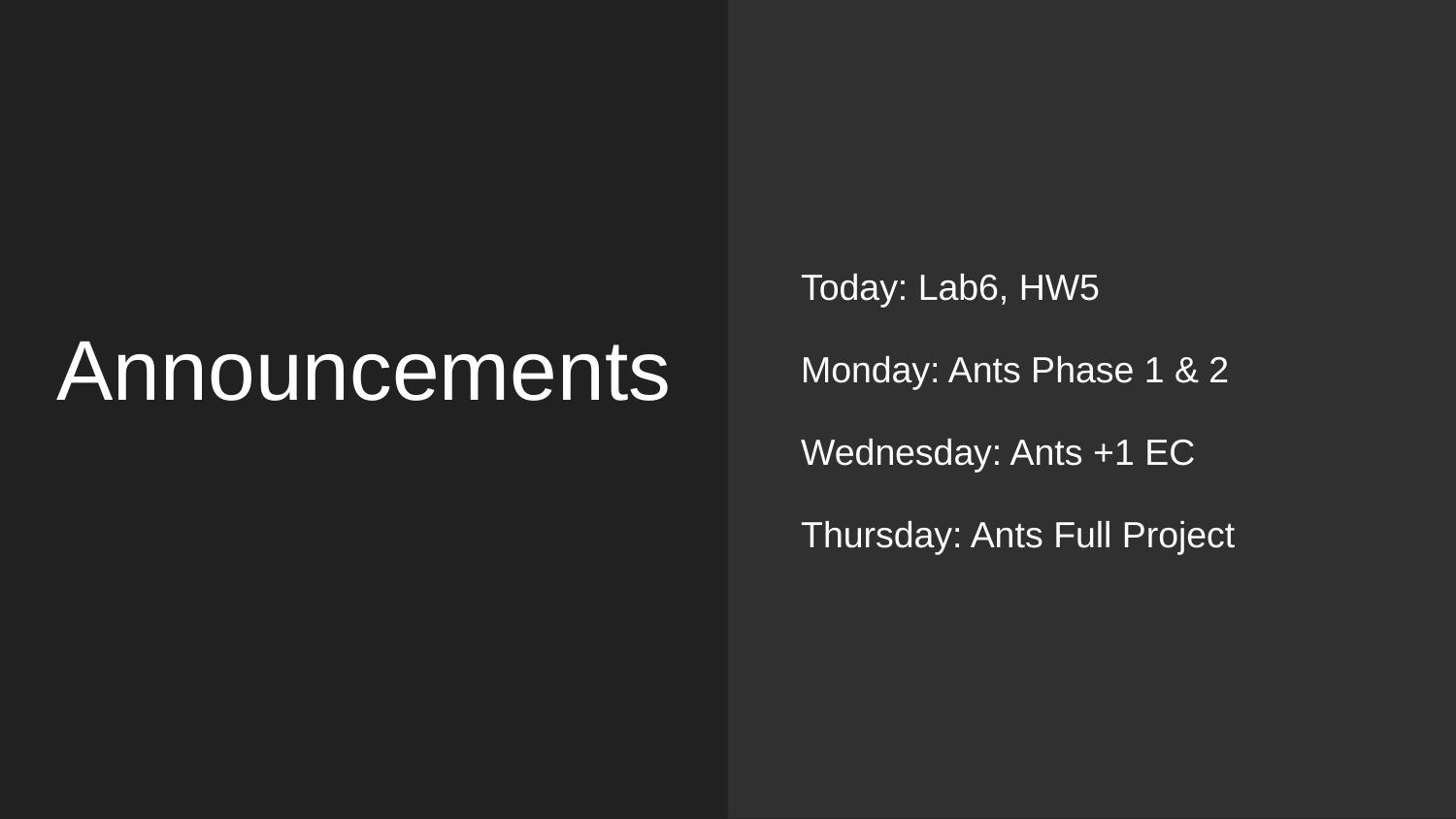

Today: Lab6, HW5
Monday: Ants Phase 1 & 2
Wednesday: Ants +1 EC
Thursday: Ants Full Project

# Announcements